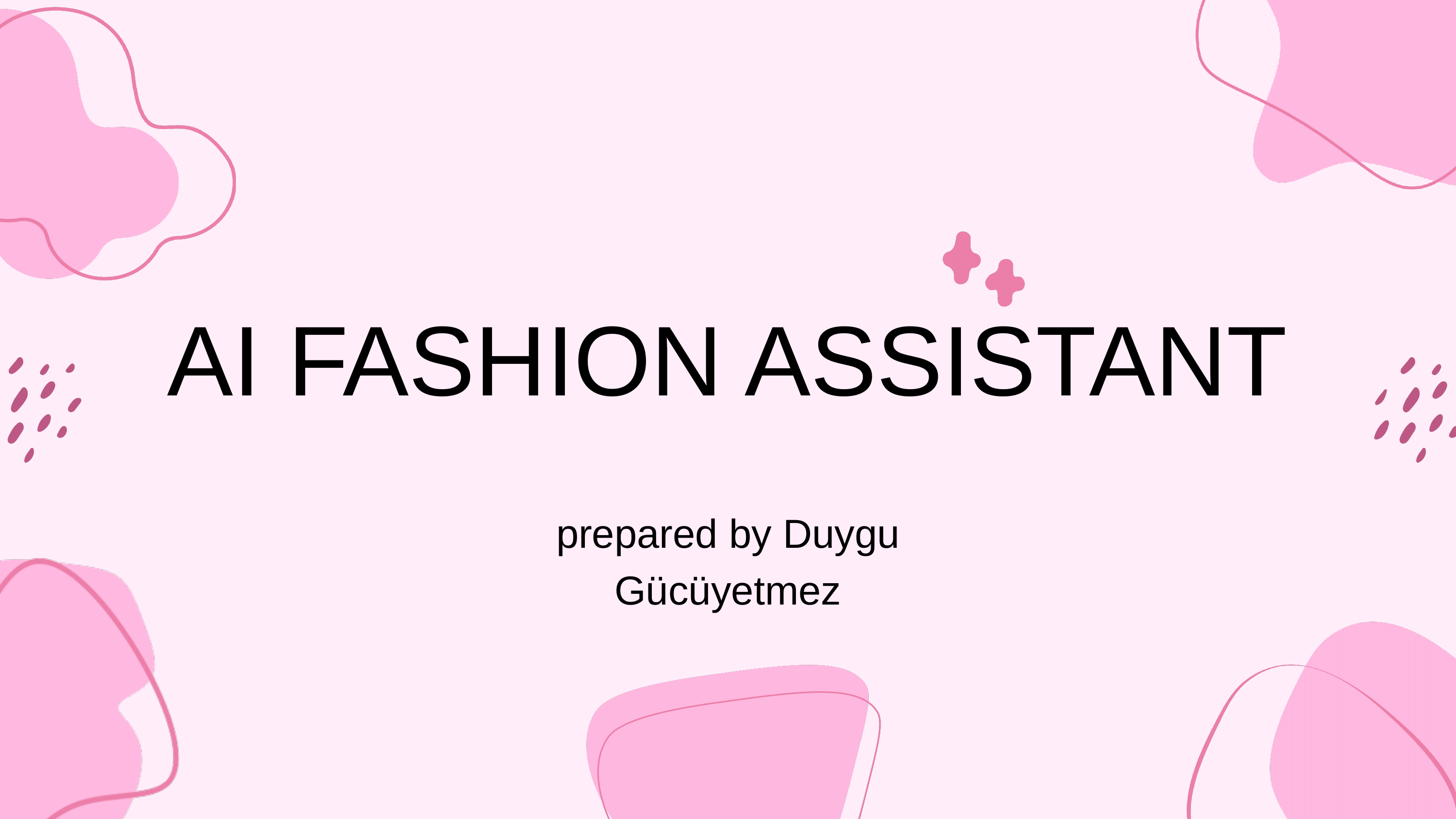

AI FASHION ASSISTANT

prepared by Duygu Gücüyetmez